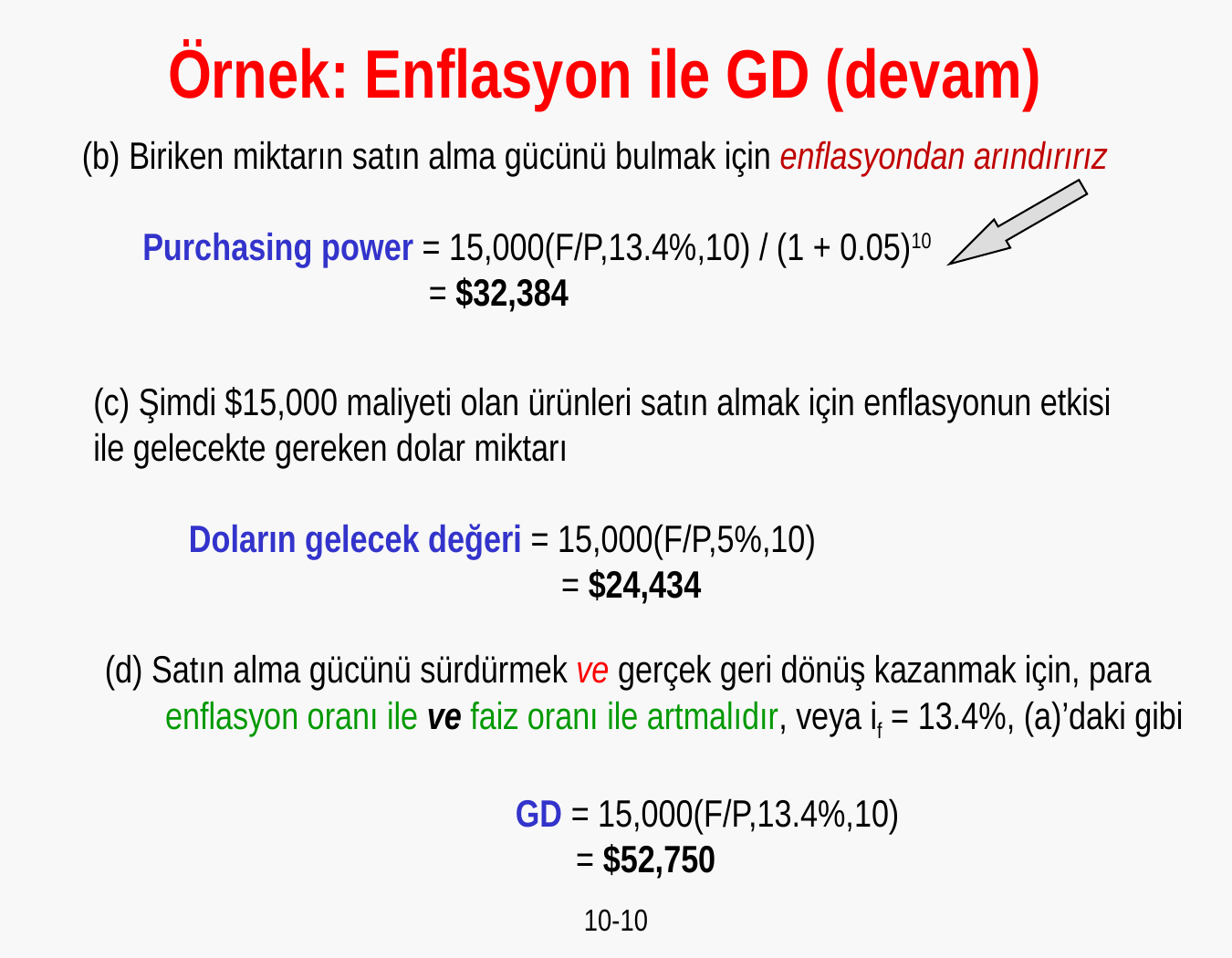

Örnek: Enflasyon ile GD (devam)
(b) Biriken miktarın satın alma gücünü bulmak için enflasyondan arındırırız

       Purchasing power = 15,000(F/P,13.4%,10) / (1 + 0.05)10
                                        = $32,384

(c) Şimdi $15,000 maliyeti olan ürünleri satın almak için enflasyonun etkisi ile gelecekte gereken dolar miktarı

           Doların gelecek değeri = 15,000(F/P,5%,10)
                                                      = $24,434
(d) Satın alma gücünü sürdürmek ve gerçek geri dönüş kazanmak için, para
       enflasyon oranı ile ve faiz oranı ile artmalıdır, veya if = 13.4%, (a)’daki gibi

                    		GD = 15,000(F/P,13.4%,10)
                           		       = $52,750
10-10